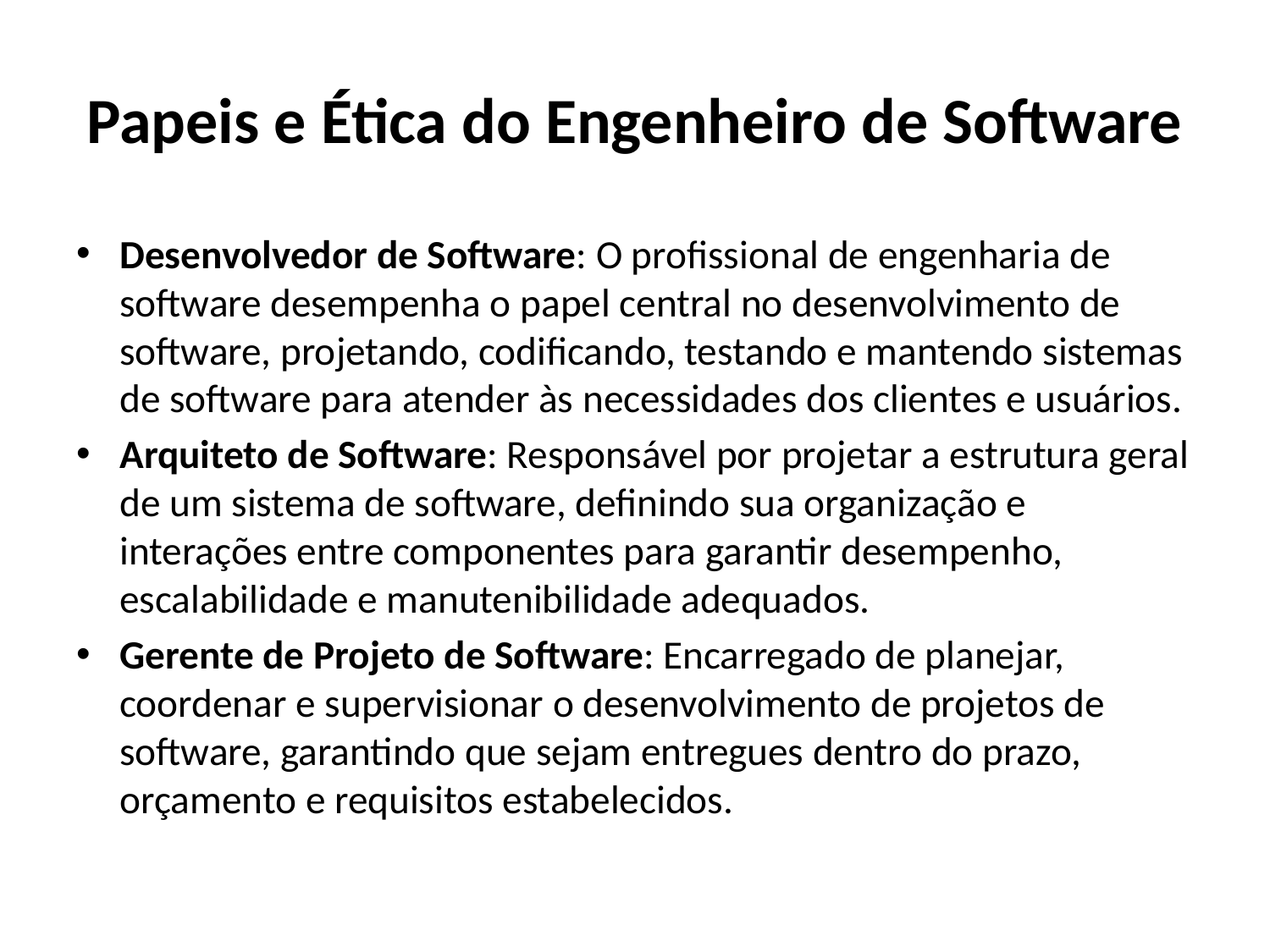

# Papeis e Ética do Engenheiro de Software
Desenvolvedor de Software: O profissional de engenharia de software desempenha o papel central no desenvolvimento de software, projetando, codificando, testando e mantendo sistemas de software para atender às necessidades dos clientes e usuários.
Arquiteto de Software: Responsável por projetar a estrutura geral de um sistema de software, definindo sua organização e interações entre componentes para garantir desempenho, escalabilidade e manutenibilidade adequados.
Gerente de Projeto de Software: Encarregado de planejar, coordenar e supervisionar o desenvolvimento de projetos de software, garantindo que sejam entregues dentro do prazo, orçamento e requisitos estabelecidos.